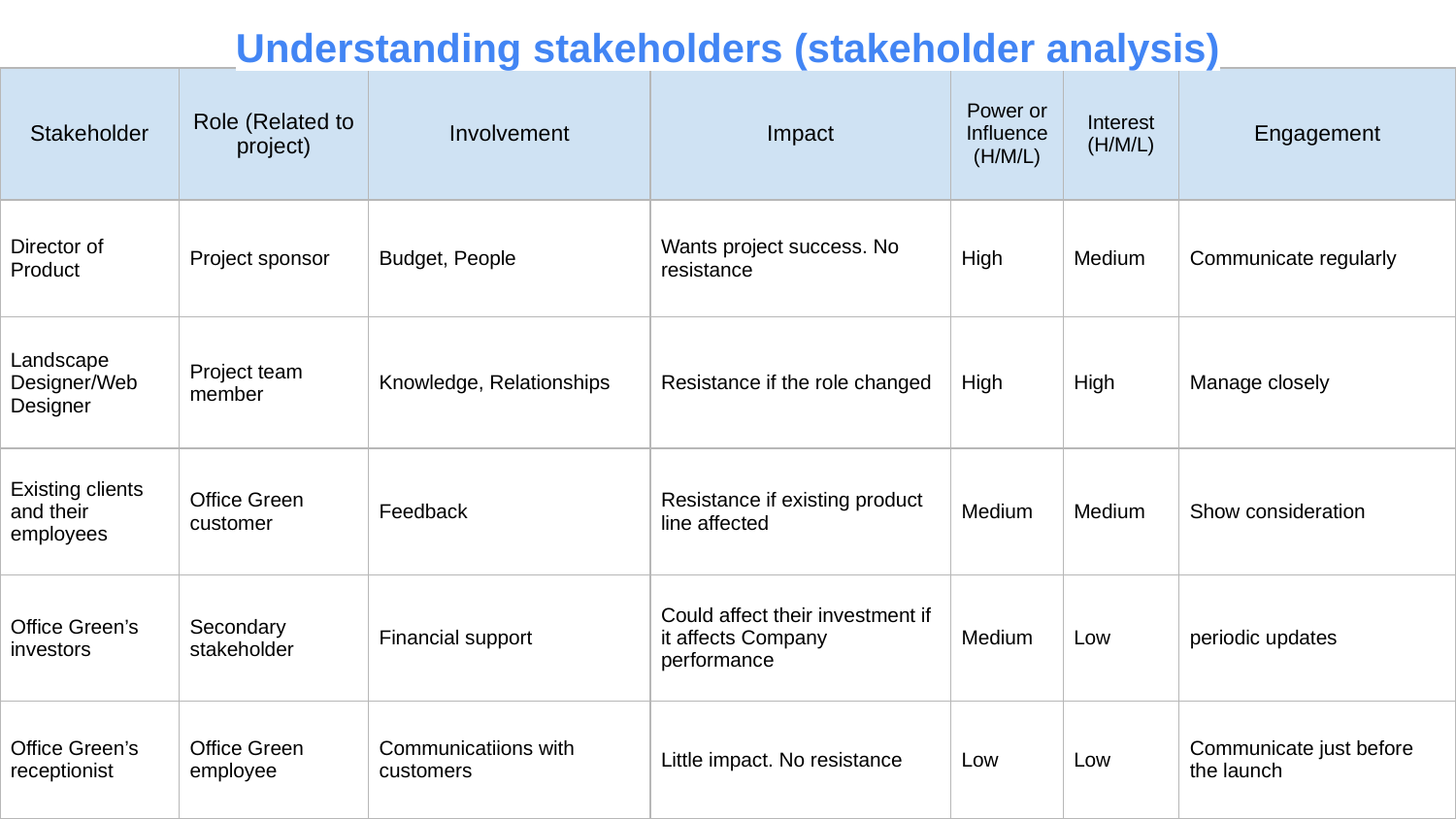

Understanding stakeholders (stakeholder analysis)
| Stakeholder | Role (Related to project) | Involvement | Impact | Power or Influence (H/M/L) | Interest (H/M/L) | Engagement |
| --- | --- | --- | --- | --- | --- | --- |
| Director of Product | Project sponsor | Budget, People | Wants project success. No resistance | High | Medium | Communicate regularly |
| Landscape Designer/Web Designer | Project team member | Knowledge, Relationships | Resistance if the role changed | High | High | Manage closely |
| Existing clients and their employees | Office Green customer | Feedback | Resistance if existing product line affected | Medium | Medium | Show consideration |
| Office Green’s investors | Secondary stakeholder | Financial support | Could affect their investment if it affects Company performance | Medium | Low | periodic updates |
| Office Green’s receptionist | Office Green employee | Communicatiions with customers | Little impact. No resistance | Low | Low | Communicate just before the launch |